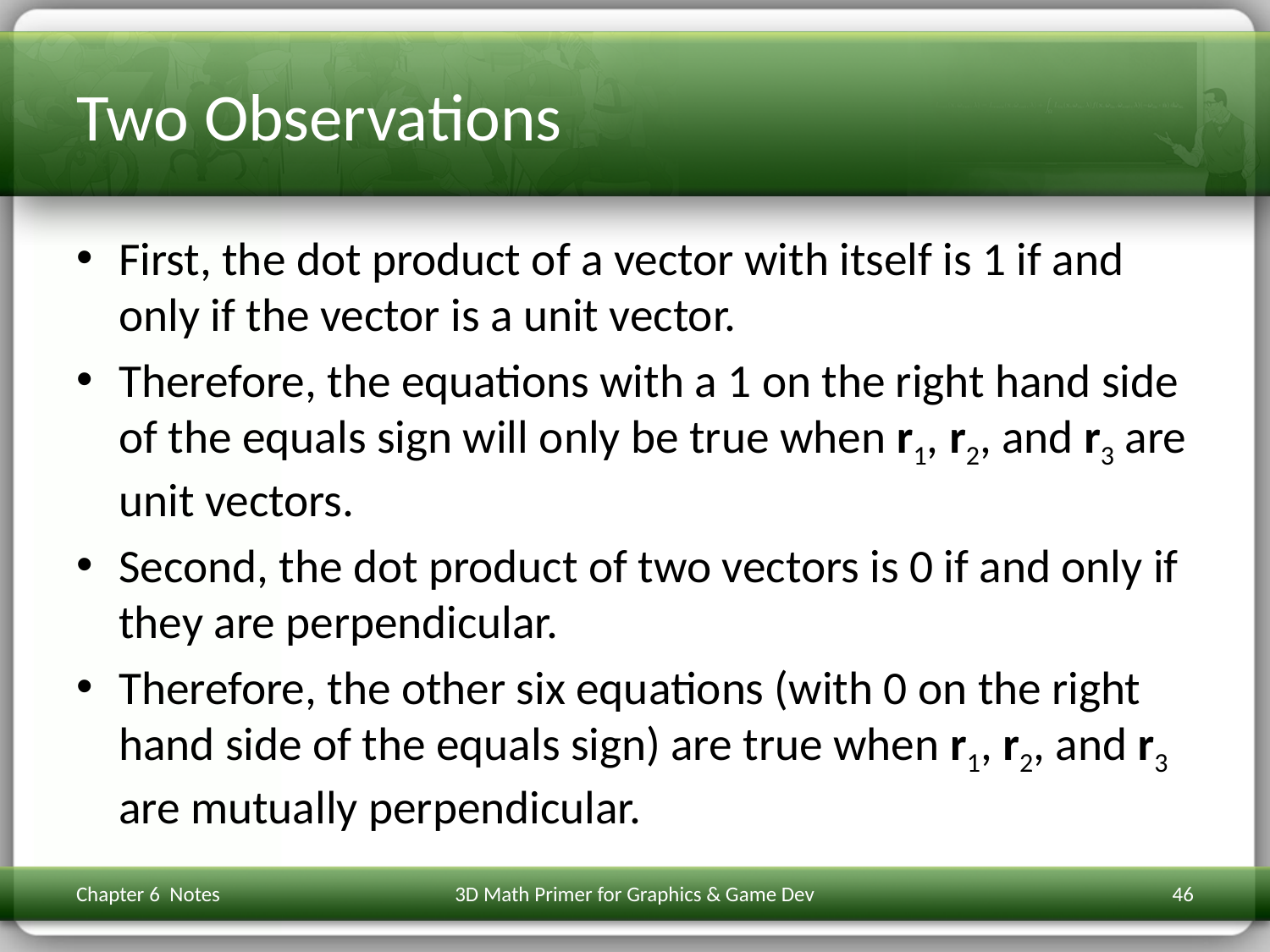

# Two Observations
First, the dot product of a vector with itself is 1 if and only if the vector is a unit vector.
Therefore, the equations with a 1 on the right hand side of the equals sign will only be true when r1, r2, and r3 are unit vectors.
Second, the dot product of two vectors is 0 if and only if they are perpendicular.
Therefore, the other six equations (with 0 on the right hand side of the equals sign) are true when r1, r2, and r3 are mutually perpendicular.
Chapter 6  Notes
3D Math Primer for Graphics & Game Dev
46